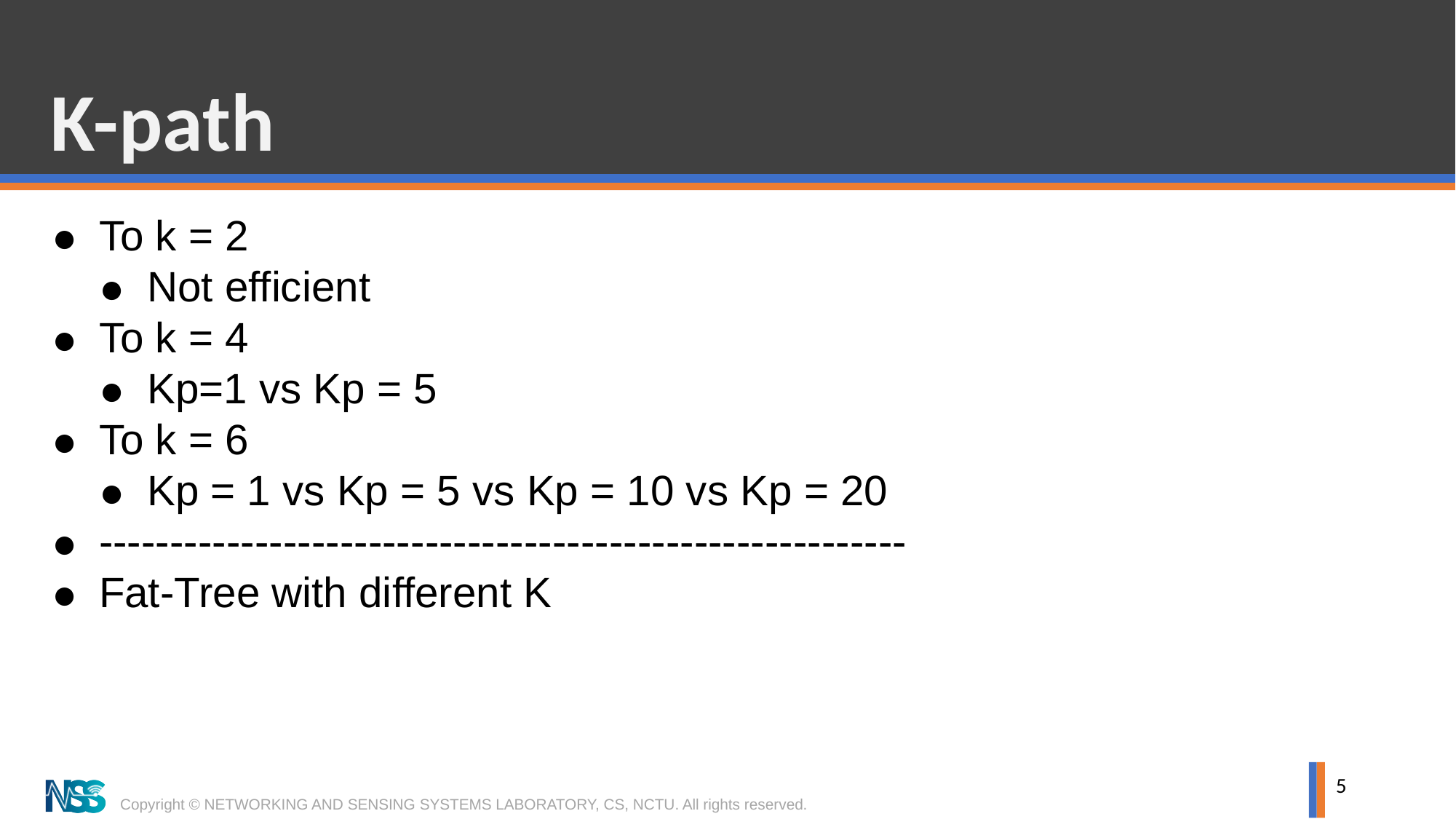

# K-path
To k = 2
Not efficient
To k = 4
Kp=1 vs Kp = 5
To k = 6
Kp = 1 vs Kp = 5 vs Kp = 10 vs Kp = 20
---------------------------------------------------------
Fat-Tree with different K
5